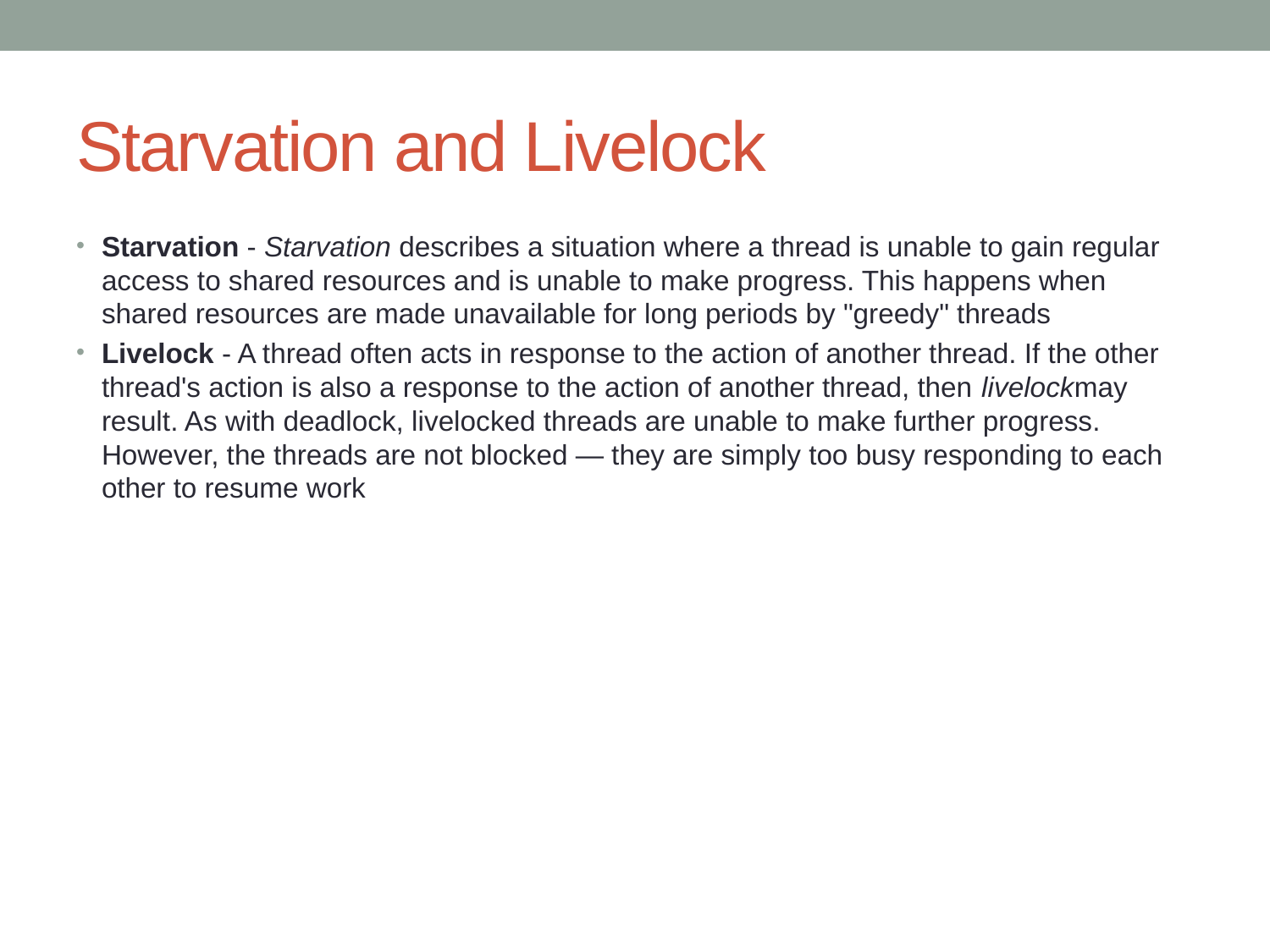

# Starvation and Livelock
Starvation - Starvation describes a situation where a thread is unable to gain regular access to shared resources and is unable to make progress. This happens when shared resources are made unavailable for long periods by "greedy" threads
Livelock - A thread often acts in response to the action of another thread. If the other thread's action is also a response to the action of another thread, then livelockmay result. As with deadlock, livelocked threads are unable to make further progress. However, the threads are not blocked — they are simply too busy responding to each other to resume work